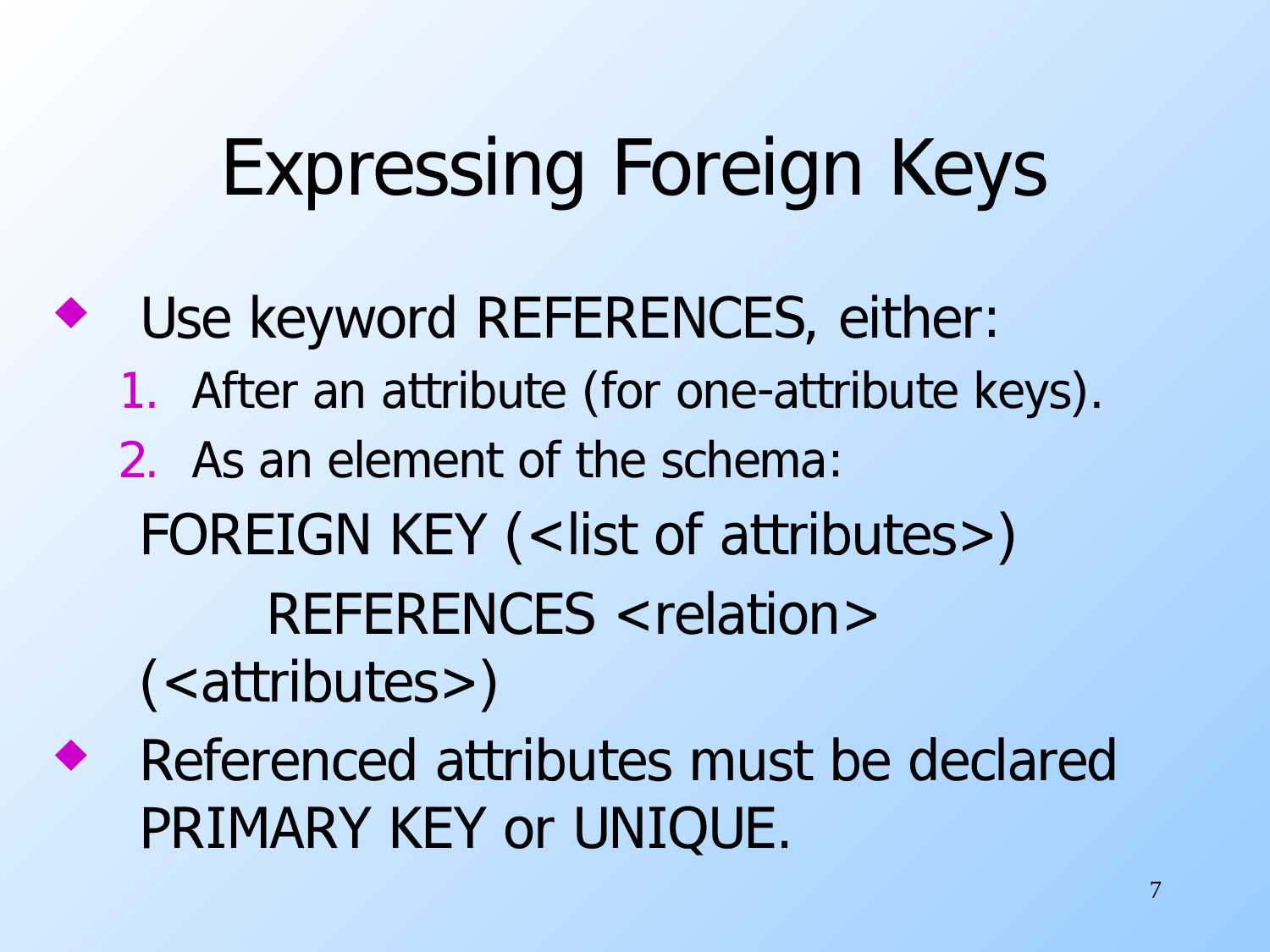

# Expressing Foreign Keys
Use keyword REFERENCES, either:
After an attribute (for one-attribute keys).
As an element of the schema:
	FOREIGN KEY (<list of attributes>)
		REFERENCES <relation> (<attributes>)
Referenced attributes must be declared PRIMARY KEY or UNIQUE.
7